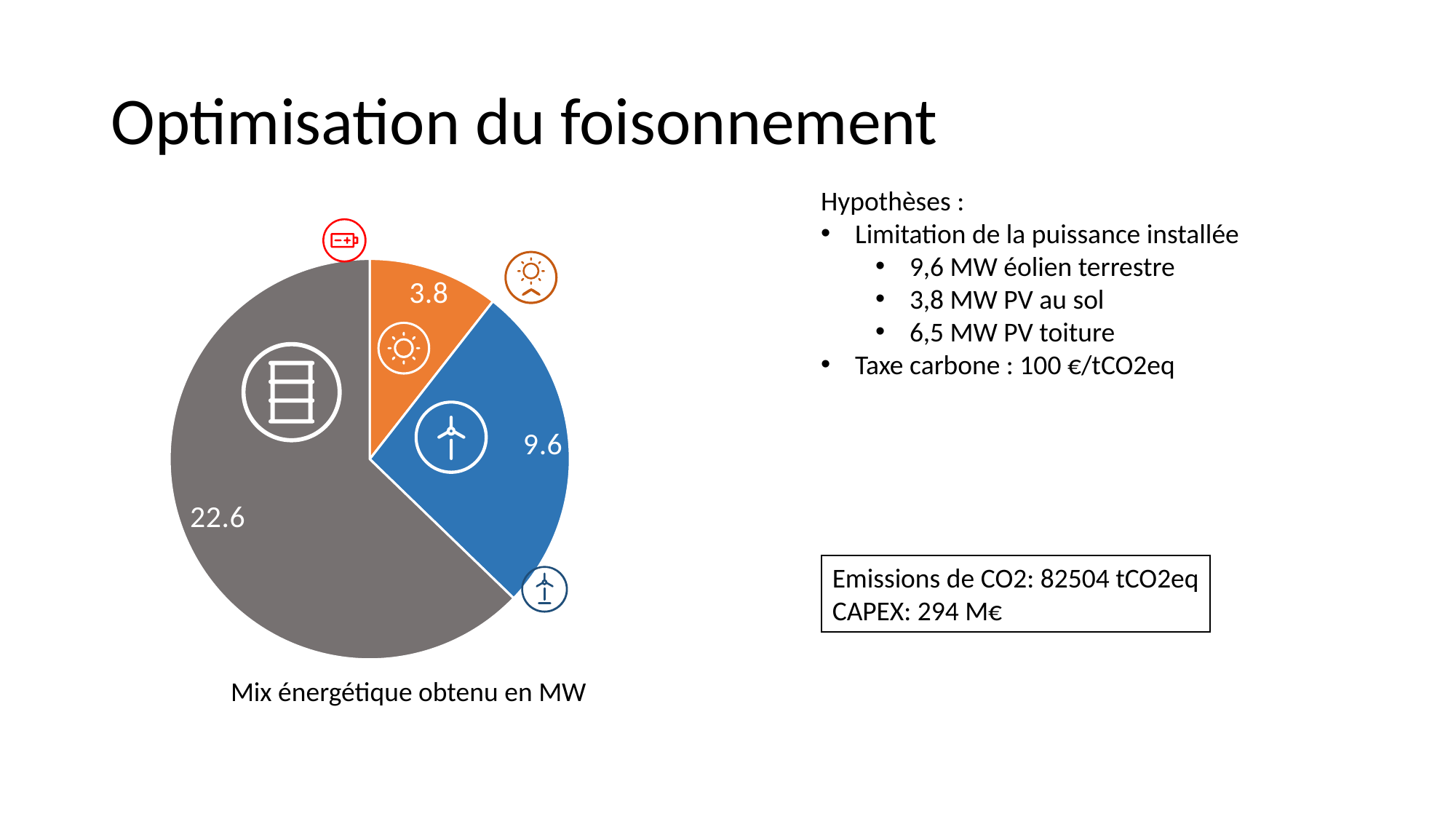

# Optimisation du foisonnement
Hypothèses :
Limitation de la puissance installée
9,6 MW éolien terrestre
3,8 MW PV au sol
6,5 MW PV toiture
Taxe carbone : 100 €/tCO2eq

### Chart

| Category | Mix |
|---|---|
| Solaire au sol | 3.8 |
| Solaire toiture | 0.0 |
| Éolien terrestre | 9.6 |
| Éolien off-shore | 0.0 |
| Diesel | 22.6 |
| Stockage | 0.0 |

Emissions de CO2: 82504 tCO2eq
CAPEX: 294 M€

Mix énergétique obtenu en MW